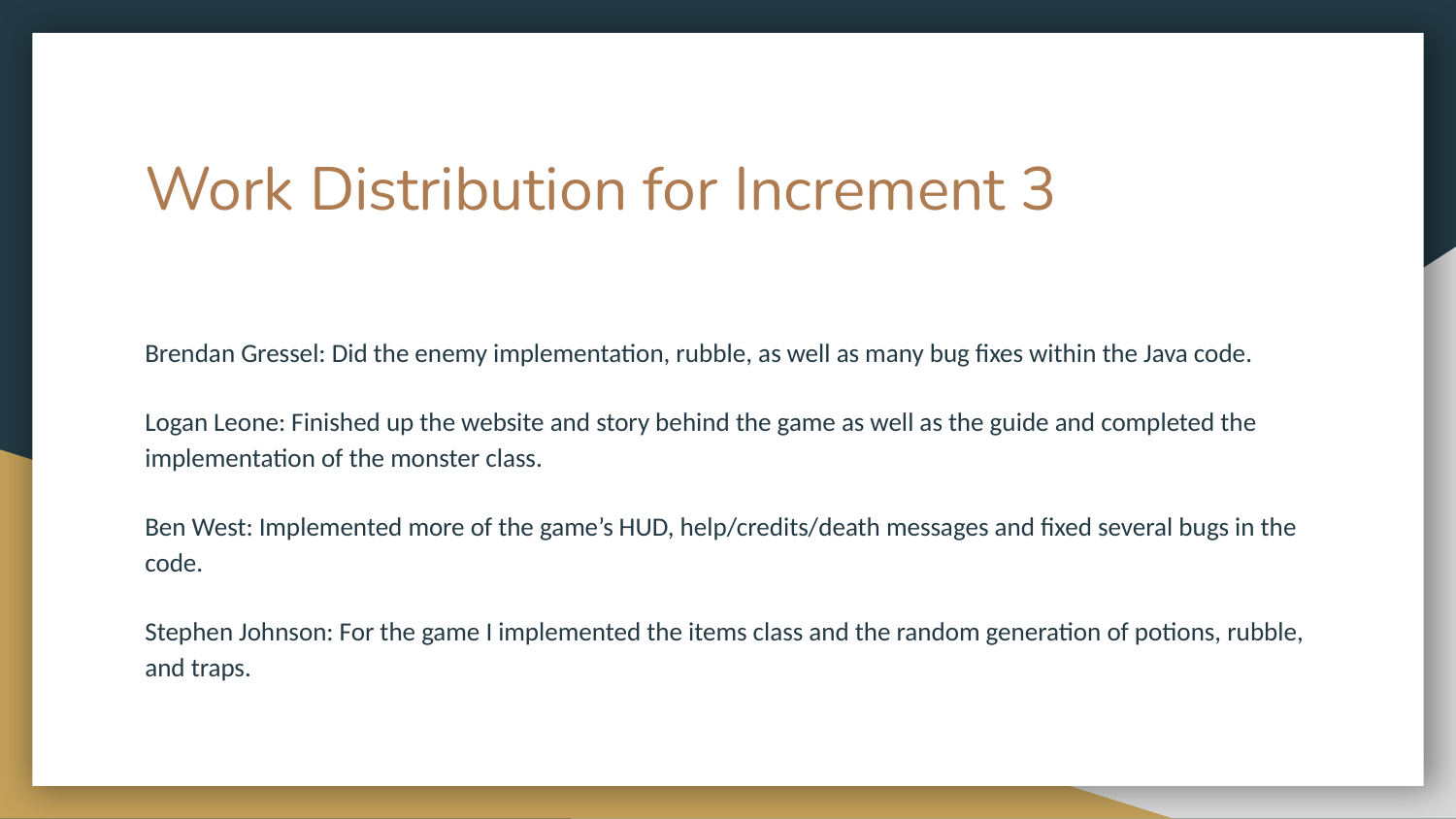

# Work Distribution for Increment 3
Brendan Gressel: Did the enemy implementation, rubble, as well as many bug fixes within the Java code.
Logan Leone: Finished up the website and story behind the game as well as the guide and completed the implementation of the monster class.
Ben West: Implemented more of the game’s HUD, help/credits/death messages and fixed several bugs in the code.
Stephen Johnson: For the game I implemented the items class and the random generation of potions, rubble, and traps.